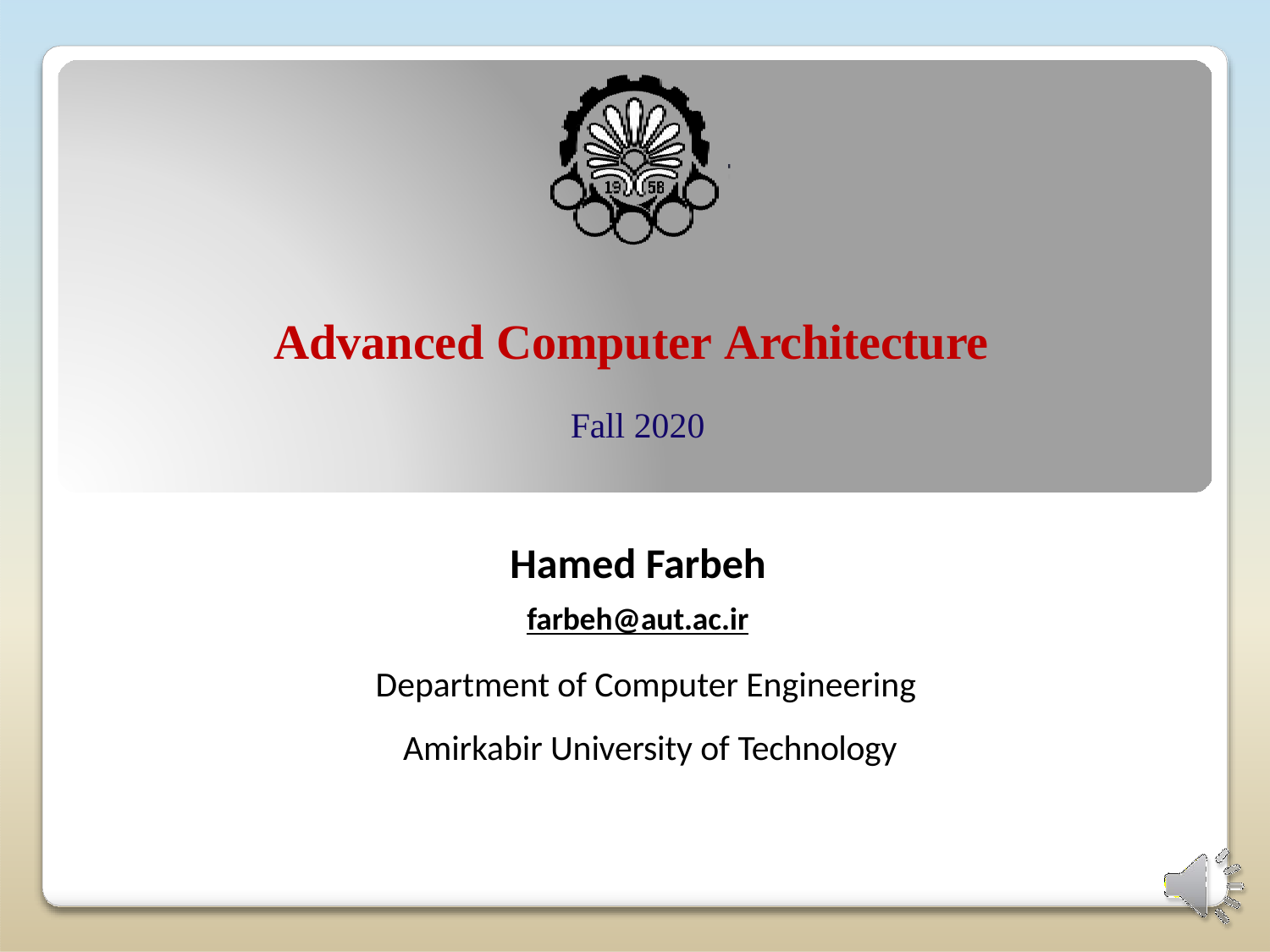

# Advanced Computer Architecture
Fall 2020

Hamed Farbeh
farbeh@aut.ac.ir
Department of Computer Engineering  Amirkabir University of Technology